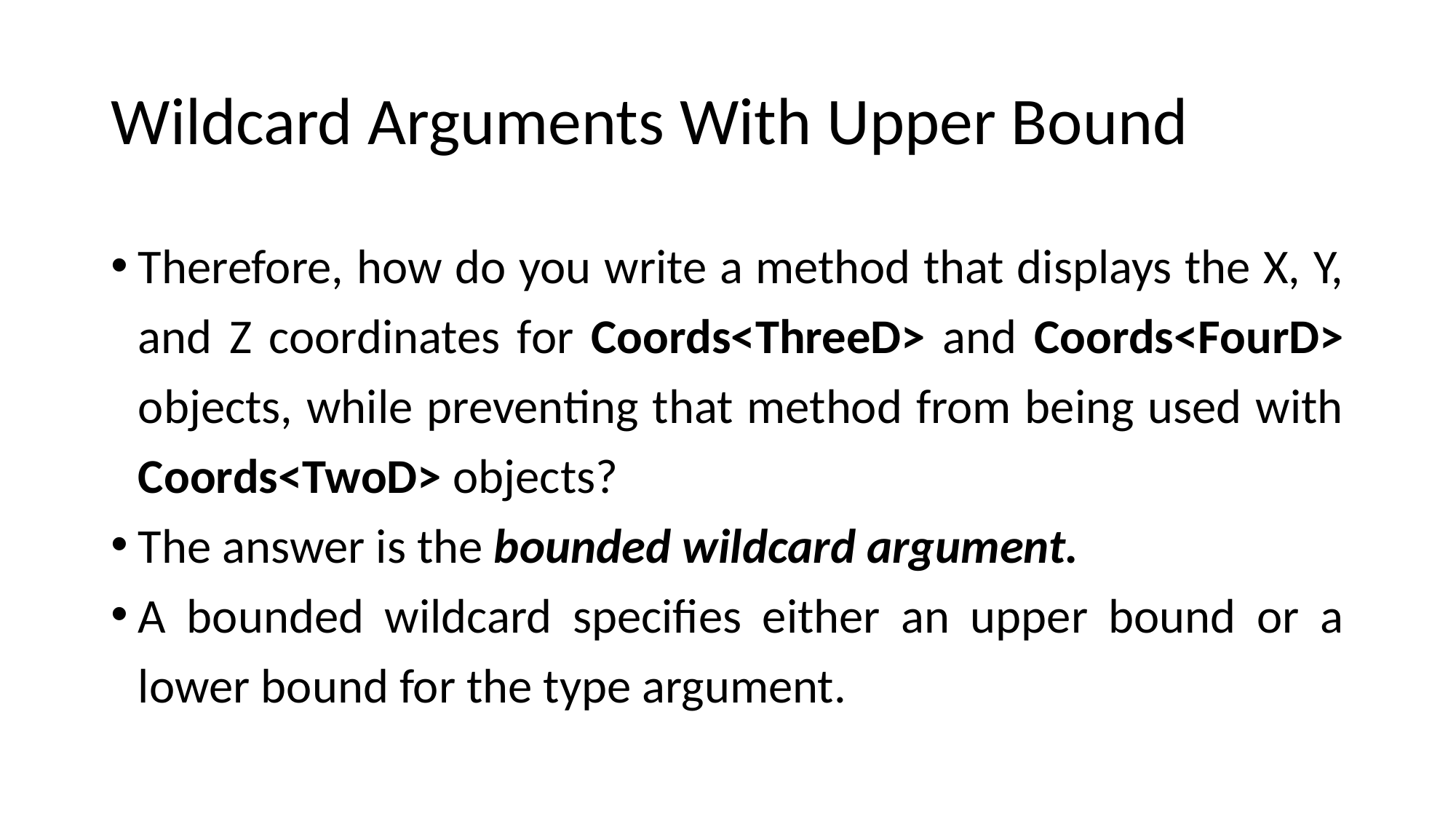

# Wildcard Arguments With Upper Bound
Therefore, how do you write a method that displays the X, Y, and Z coordinates for Coords<ThreeD> and Coords<FourD> objects, while preventing that method from being used with Coords<TwoD> objects?
The answer is the bounded wildcard argument.
A bounded wildcard specifies either an upper bound or a lower bound for the type argument.